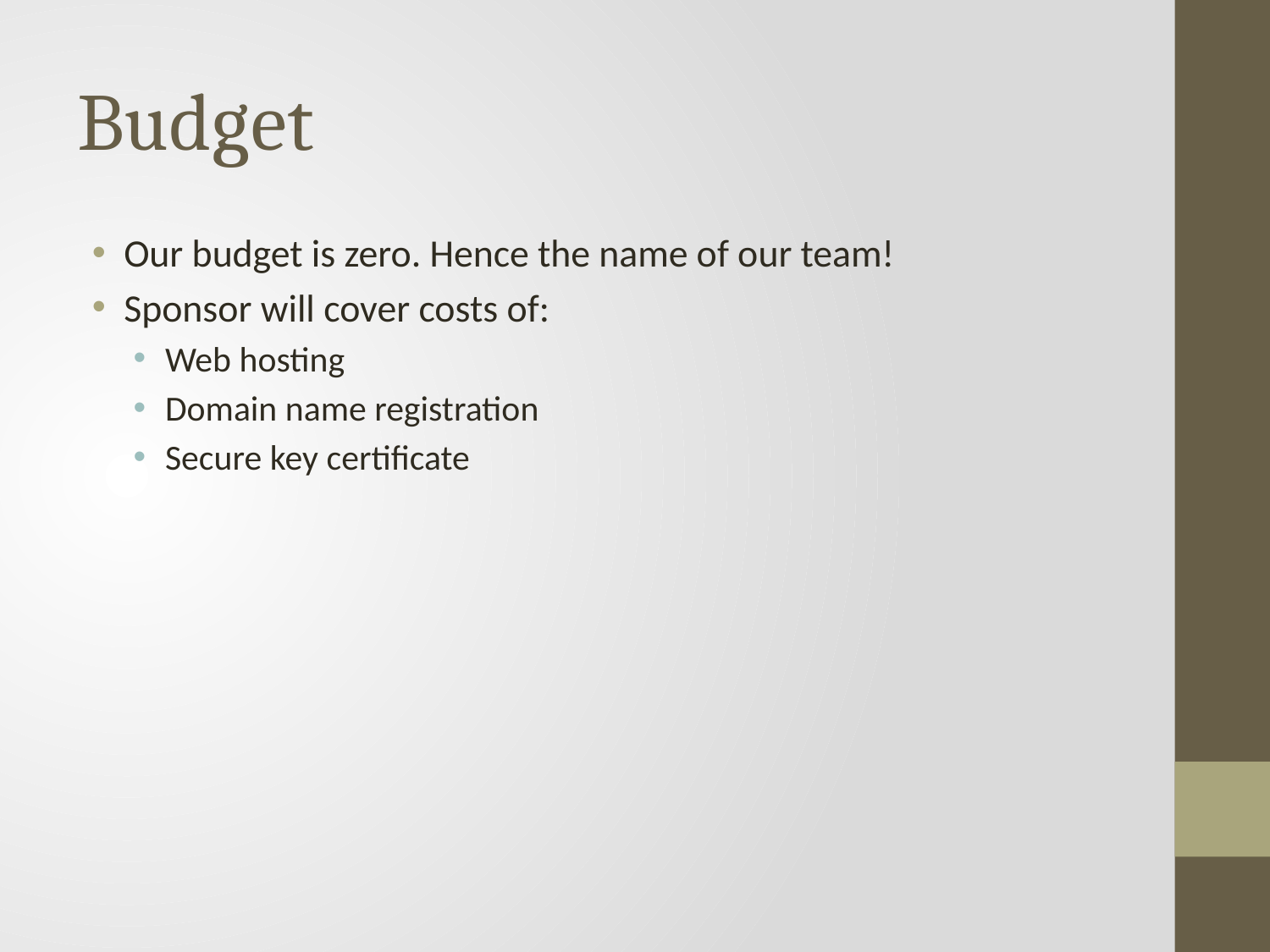

# Budget
Our budget is zero. Hence the name of our team!
Sponsor will cover costs of:
Web hosting
Domain name registration
Secure key certificate